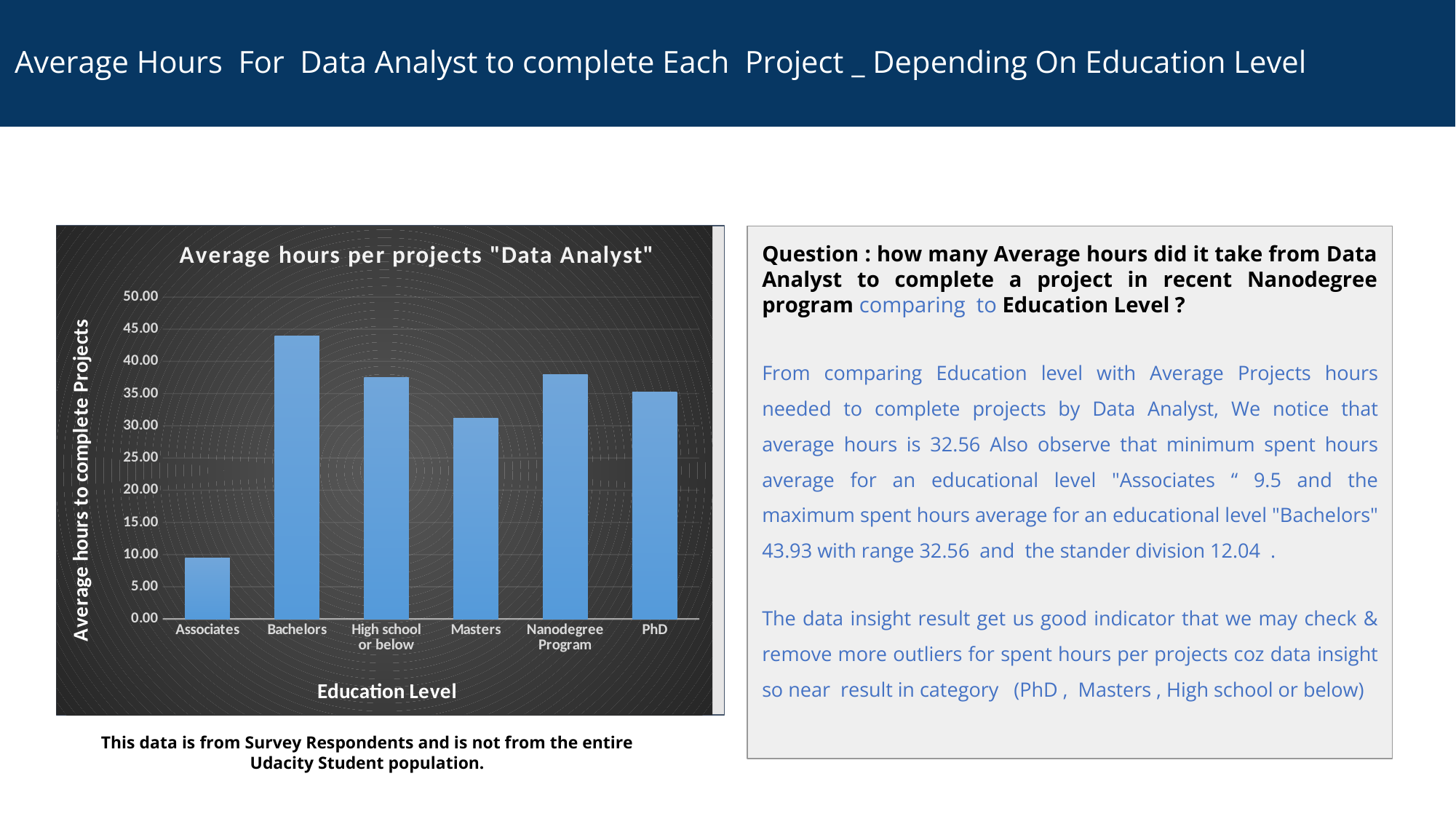

# Average Hours  For  Data Analyst to complete Each  Project _ Depending On Education Level

### Chart: Average hours per projects "Data Analyst"

| Category | Average hours to complete Projects |
|---|---|
| Associates | 9.5 |
| Bachelors | 43.936170212766 |
| High school or below | 37.5 |
| Masters | 31.147058823529413 |
| Nanodegree Program | 38.0 |
| PhD | 35.3 |
Question : how many Average hours did it take from Data Analyst to complete a project in recent Nanodegree program comparing  to Education Level ?
From comparing Education level with Average Projects hours needed to complete projects by Data Analyst, We notice that average hours is 32.56 Also observe that minimum spent hours average for an educational level "Associates “ 9.5 and the maximum spent hours average for an educational level "Bachelors" 43.93 with range 32.56  and  the stander division 12.04  .
The data insight result get us good indicator that we may check & remove more outliers for spent hours per projects coz data insight so near  result in category   (PhD ,  Masters , High school or below)
This data is from Survey Respondents and is not from the entire Udacity Student population.